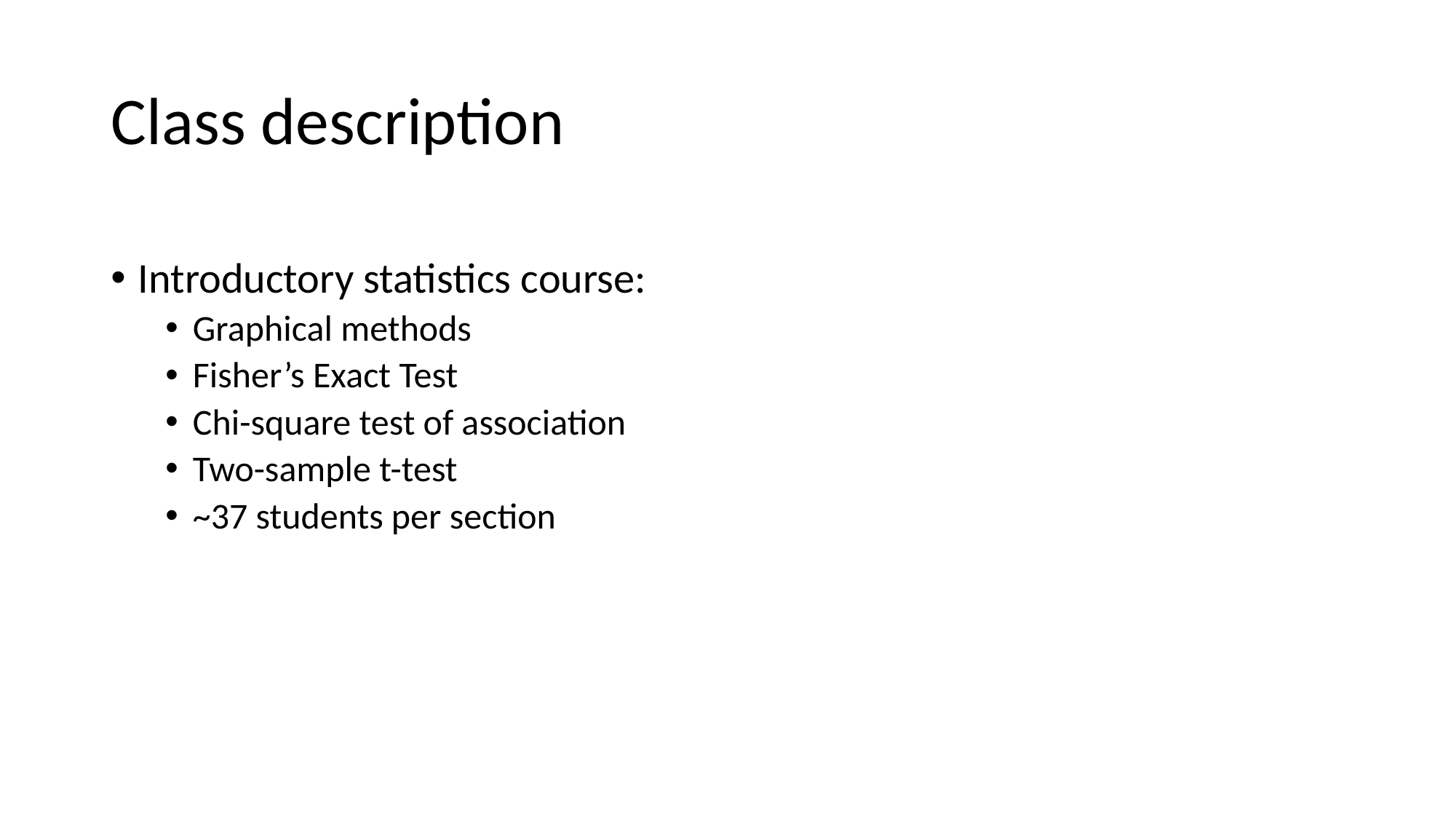

# Class description

Introductory statistics course:
Graphical methods
Fisher’s Exact Test
Chi-square test of association
Two-sample t-test
~37 students per section